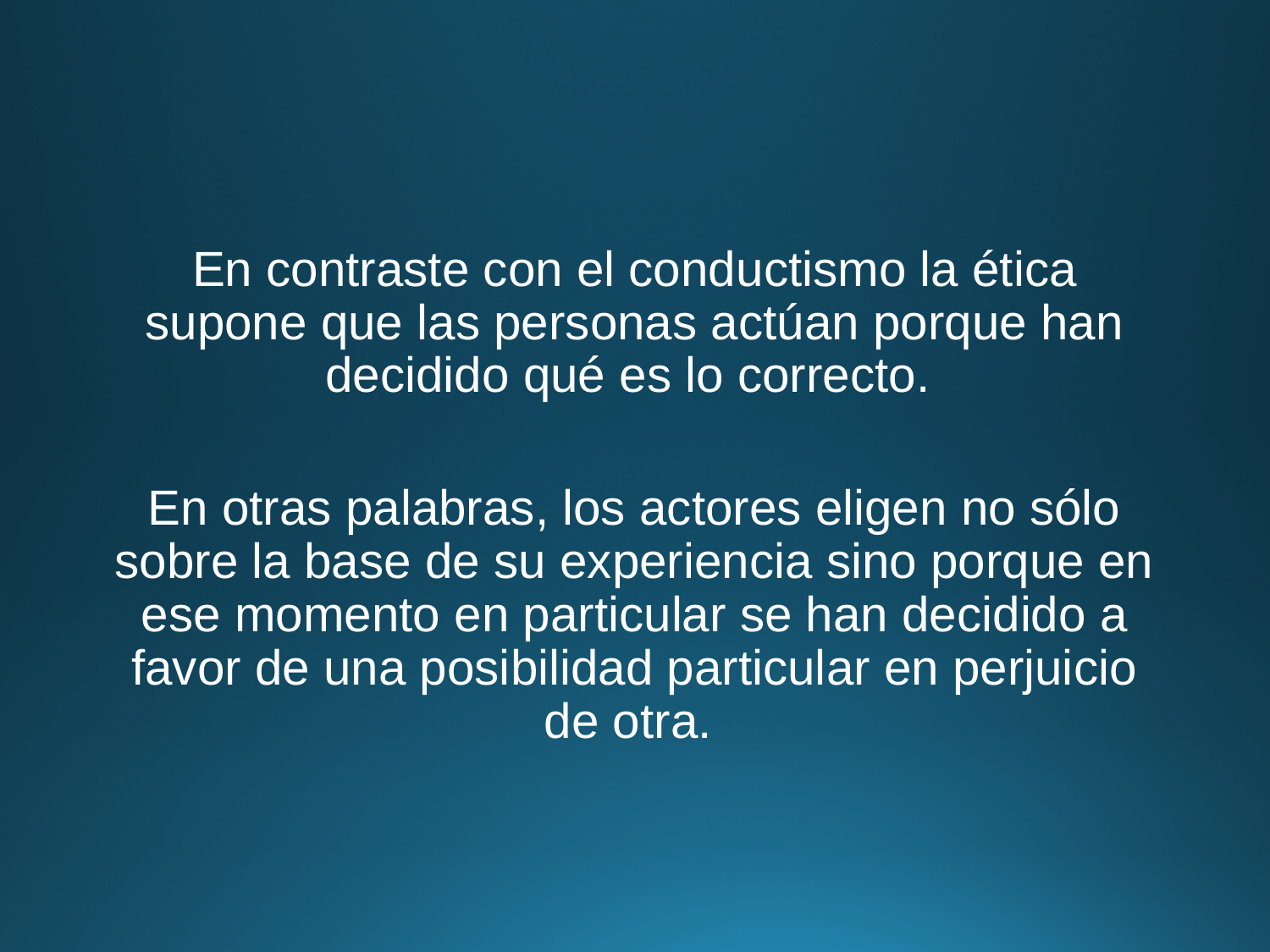

#
En contraste con el conductismo la ética supone que las personas actúan porque han decidido qué es lo correcto.

En otras palabras, los actores eligen no sólo sobre la base de su experiencia sino porque en ese momento en particular se han decidido a favor de una posibilidad particular en perjuicio de otra.